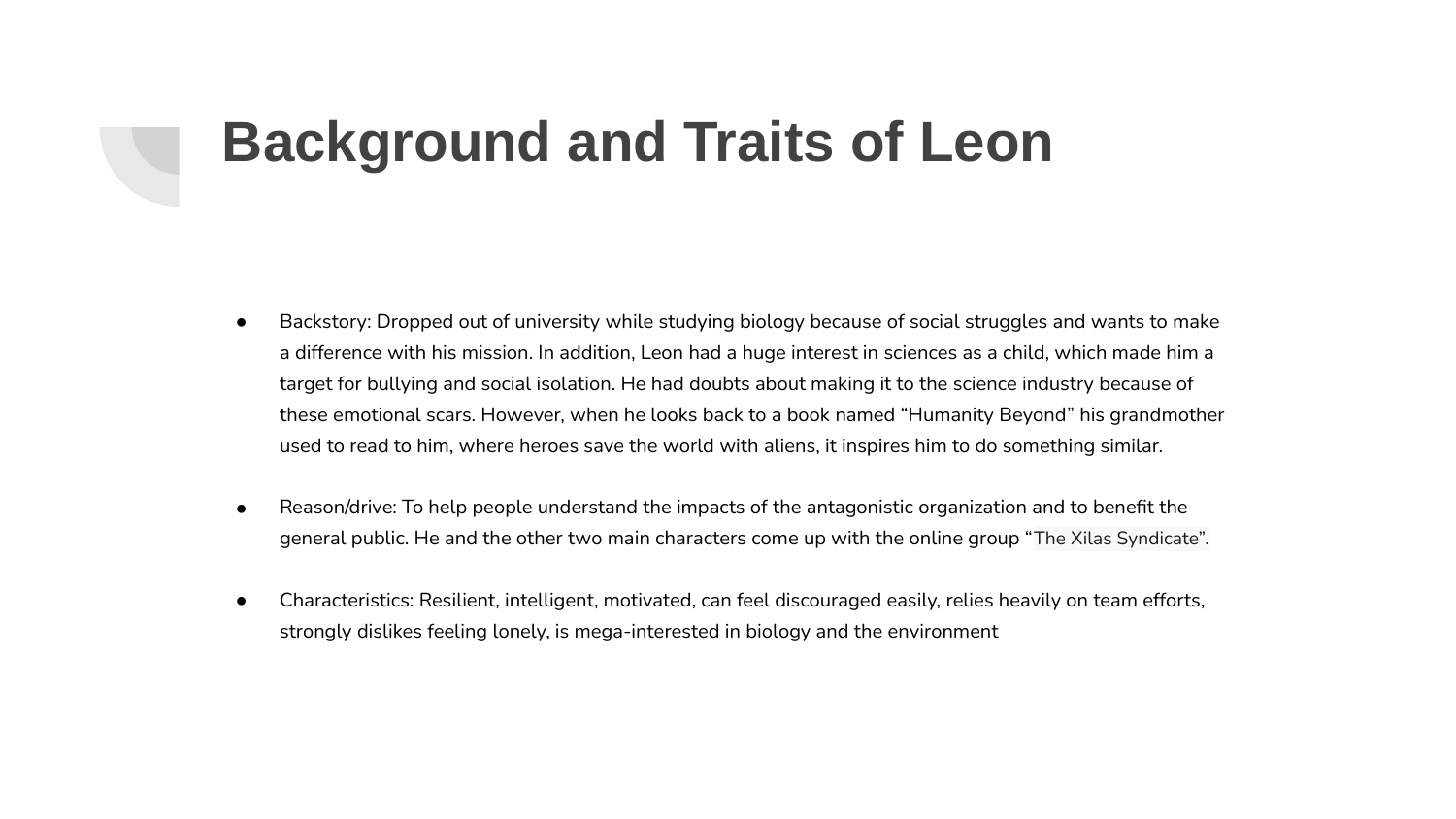

# Background and Traits of Leon

Backstory: Dropped out of university while studying biology because of social struggles and wants to make a difference with his mission. In addition, Leon had a huge interest in sciences as a child, which made him a target for bullying and social isolation. He had doubts about making it to the science industry because of these emotional scars. However, when he looks back to a book named “Humanity Beyond” his grandmother used to read to him, where heroes save the world with aliens, it inspires him to do something similar.

Reason/drive: To help people understand the impacts of the antagonistic organization and to benefit the general public. He and the other two main characters come up with the online group “The Xilas Syndicate”.

Characteristics: Resilient, intelligent, motivated, can feel discouraged easily, relies heavily on team efforts, strongly dislikes feeling lonely, is mega-interested in biology and the environment